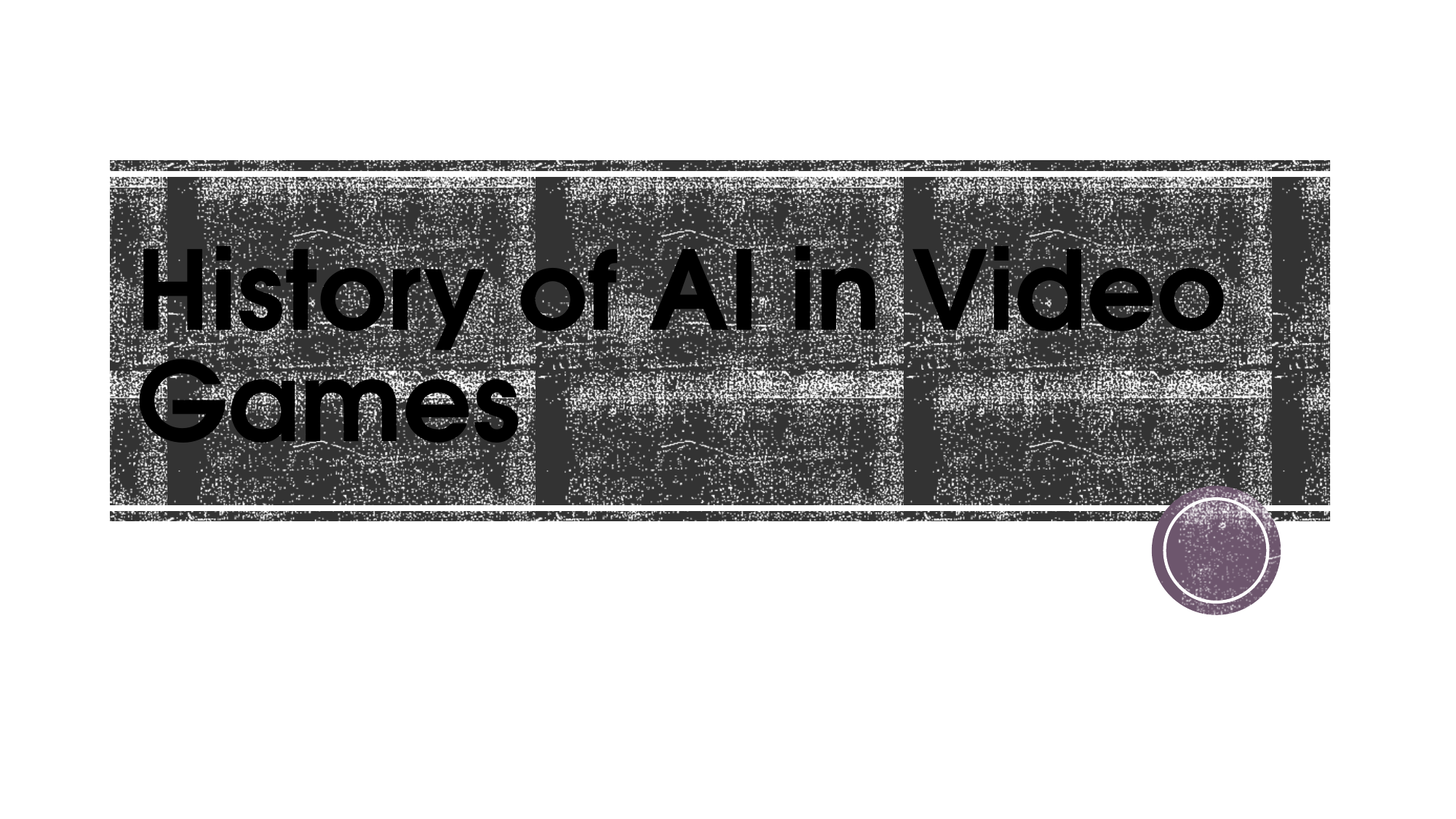

# History of AI in Video Games